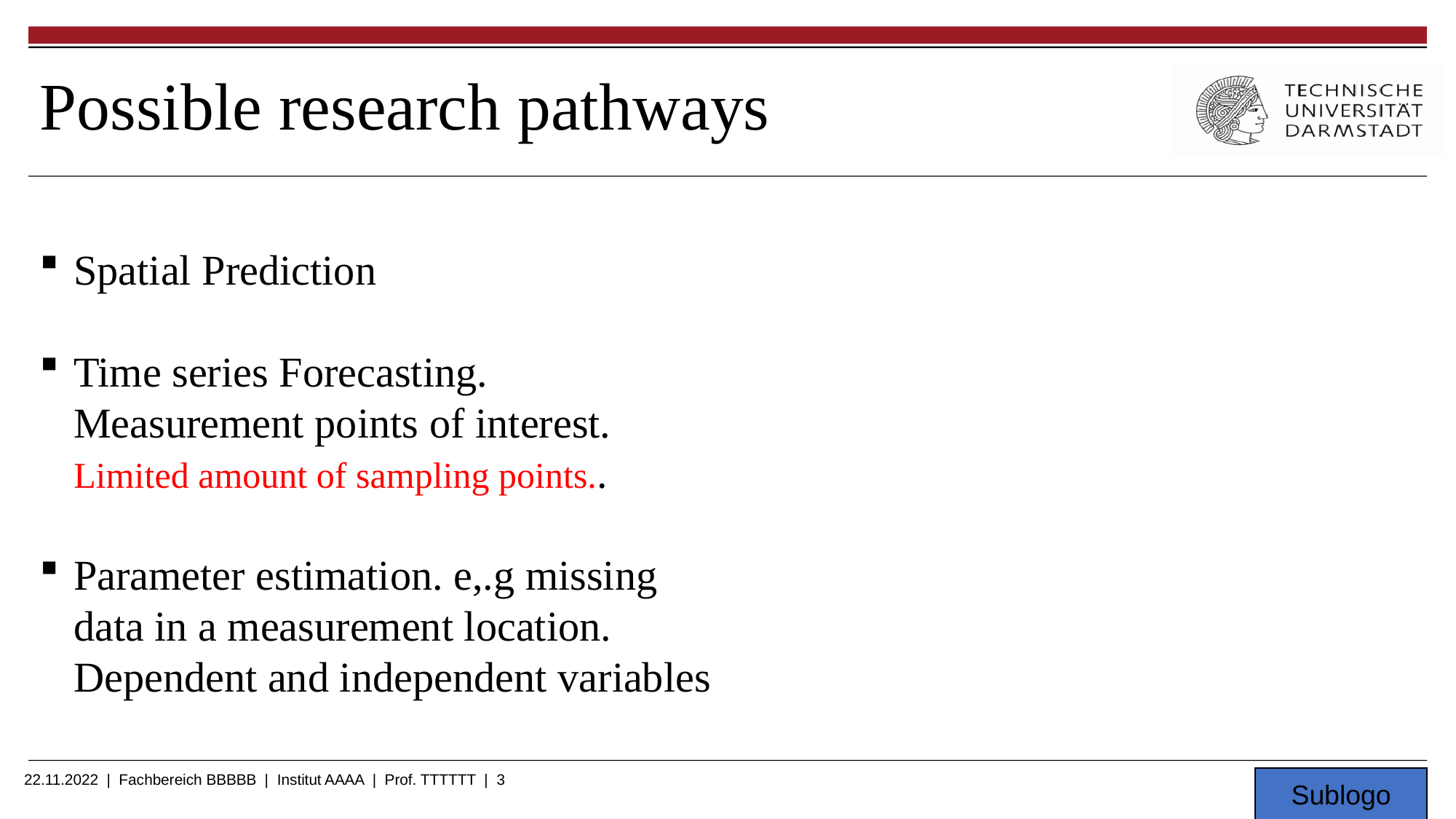

# Possible research pathways

Spatial Prediction

Time series Forecasting. Measurement points of interest. Limited amount of sampling points..

Parameter estimation. e,.g missing data in a measurement location. Dependent and independent variables